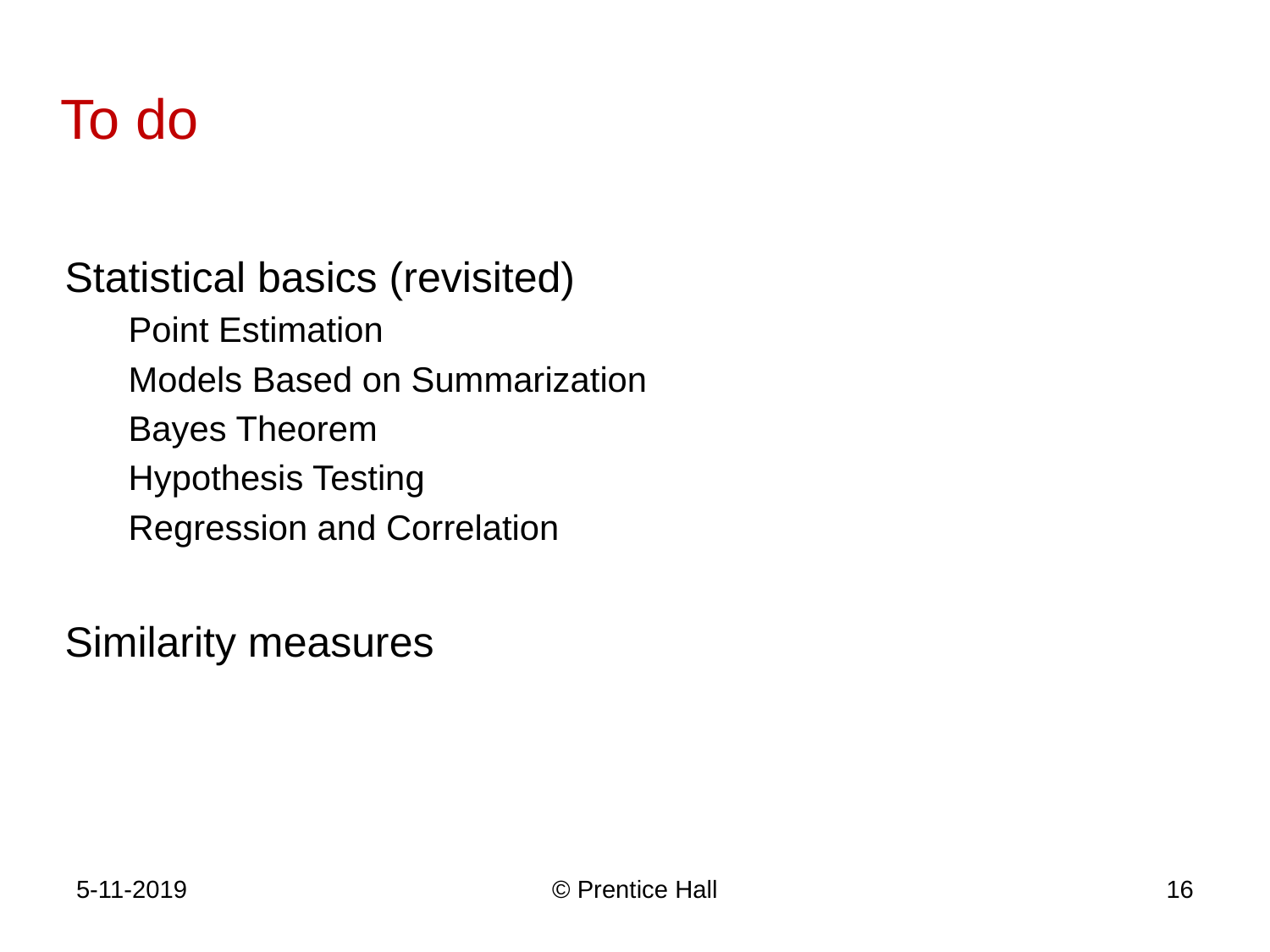

# To do
Statistical basics (revisited)
Point Estimation
Models Based on Summarization
Bayes Theorem
Hypothesis Testing
Regression and Correlation

Similarity measures

5-11-2019
© Prentice Hall
16